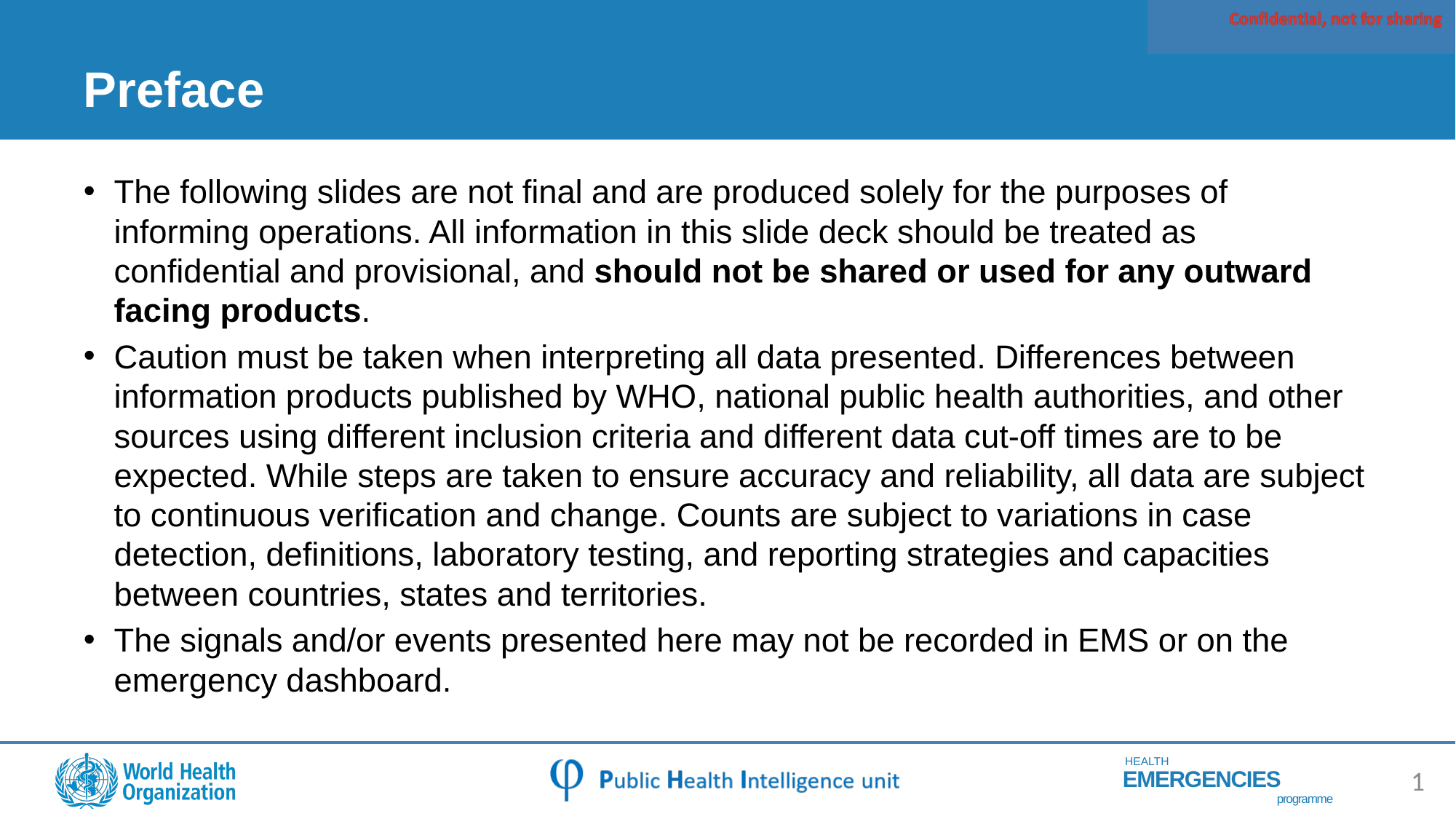

# Preface
The following slides are not final and are produced solely for the purposes of informing operations. All information in this slide deck should be treated as confidential and provisional, and should not be shared or used for any outward facing products.
Caution must be taken when interpreting all data presented. Differences between information products published by WHO, national public health authorities, and other sources using different inclusion criteria and different data cut-off times are to be expected. While steps are taken to ensure accuracy and reliability, all data are subject to continuous verification and change. Counts are subject to variations in case detection, definitions, laboratory testing, and reporting strategies and capacities between countries, states and territories.​
The signals and/or events presented here may not be recorded in EMS or on the emergency dashboard.
1